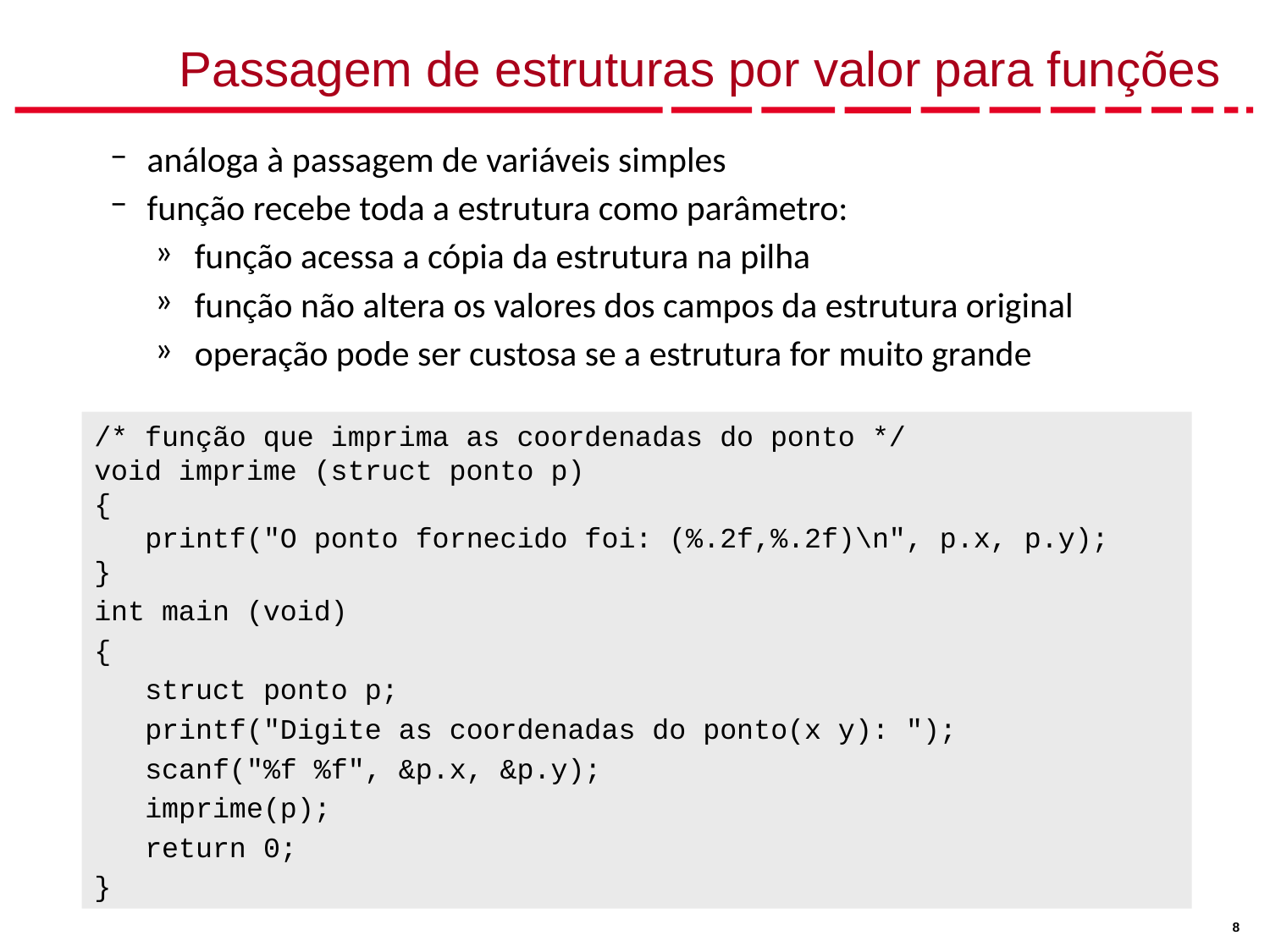

# Passagem de estruturas por valor para funções
análoga à passagem de variáveis simples
função recebe toda a estrutura como parâmetro:
função acessa a cópia da estrutura na pilha
função não altera os valores dos campos da estrutura original
operação pode ser custosa se a estrutura for muito grande
/* função que imprima as coordenadas do ponto */
void imprime (struct ponto p)
{
   printf("O ponto fornecido foi: (%.2f,%.2f)\n", p.x, p.y);
}
int main (void)
{
   struct ponto p;
   printf("Digite as coordenadas do ponto(x y): ");
   scanf("%f %f", &p.x, &p.y);
   imprime(p);
   return 0;
}